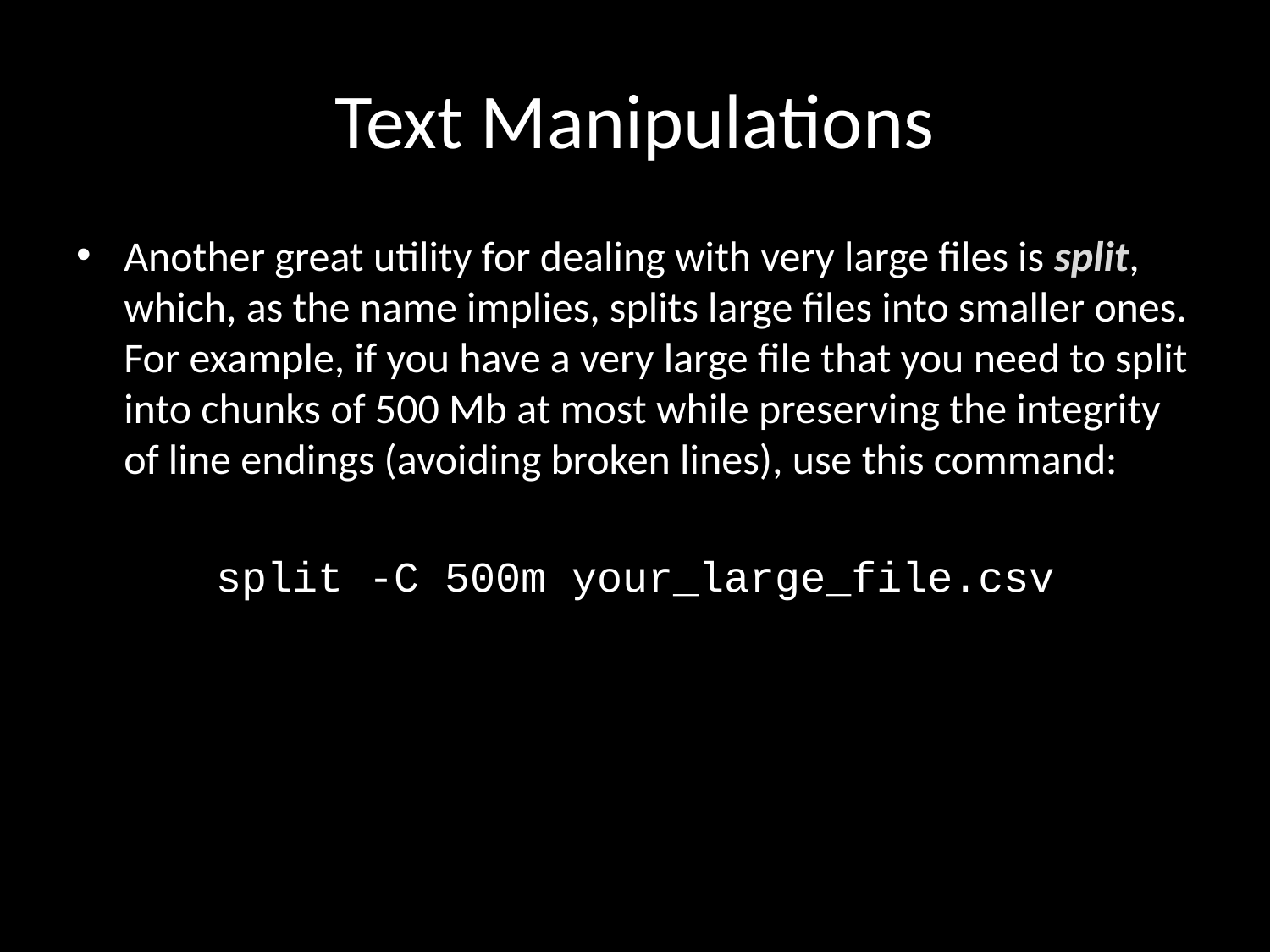

# Text Manipulations
Another great utility for dealing with very large files is split, which, as the name implies, splits large files into smaller ones. For example, if you have a very large file that you need to split into chunks of 500 Mb at most while preserving the integrity of line endings (avoiding broken lines), use this command:

split -C 500m your_large_file.csv